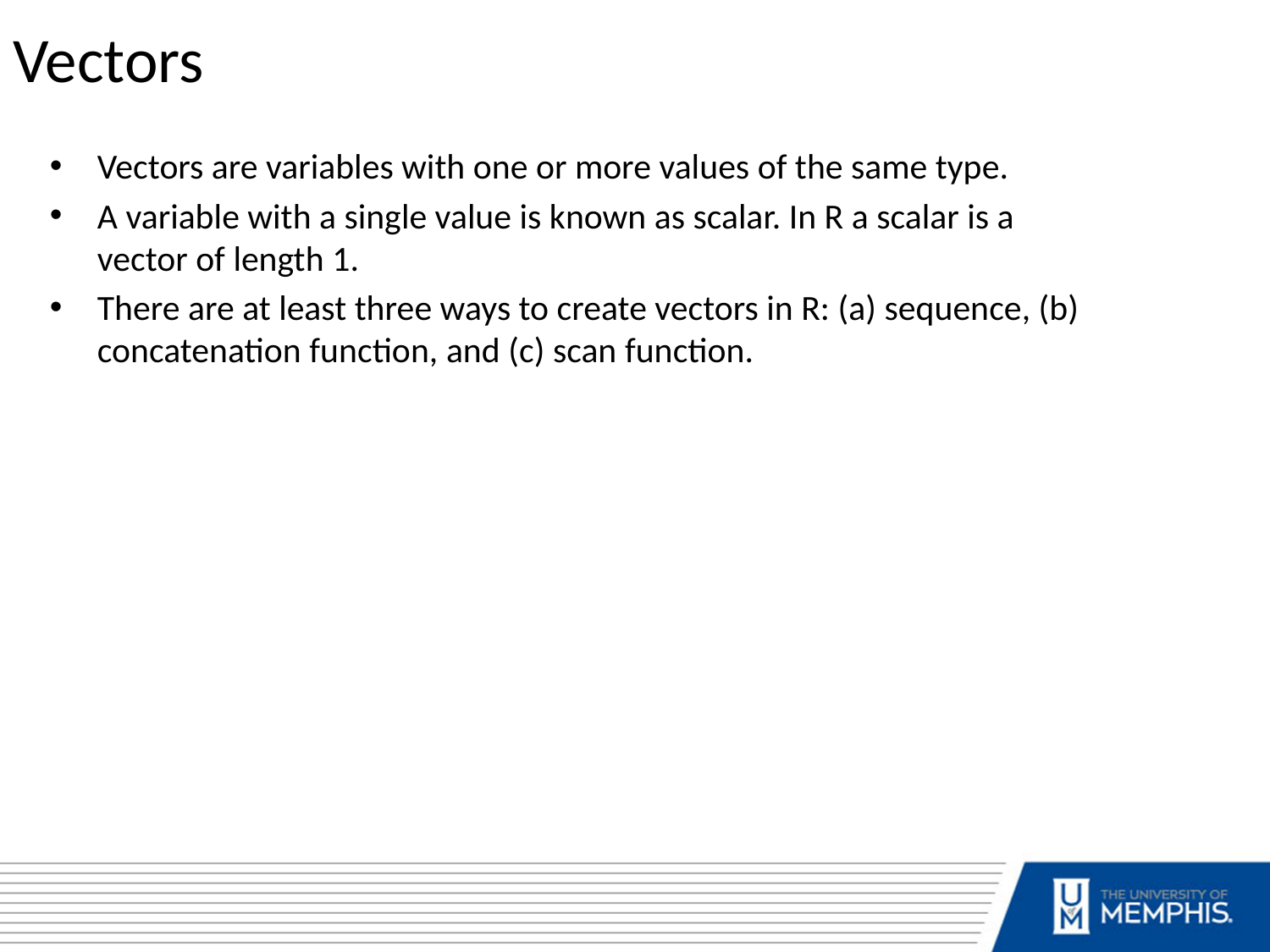

Vectors
Vectors are variables with one or more values of the same type.
A variable with a single value is known as scalar. In R a scalar is a vector of length 1.
There are at least three ways to create vectors in R: (a) sequence, (b) concatenation function, and (c) scan function.